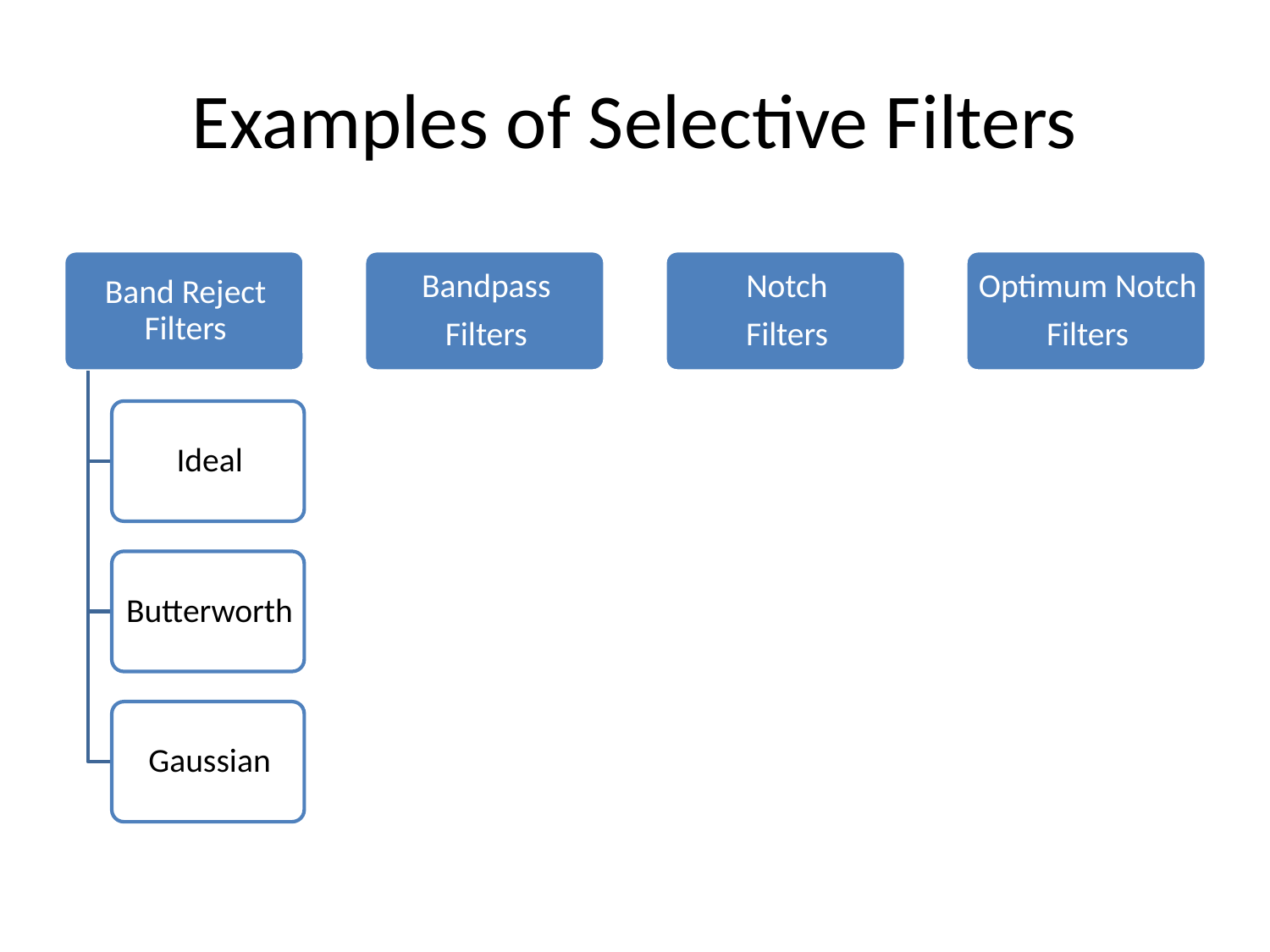

# Examples of Selective Filters
Band Reject Filters
Ideal
Butterworth
Gaussian
Bandpass
Filters
Notch
Filters
Optimum Notch
Filters